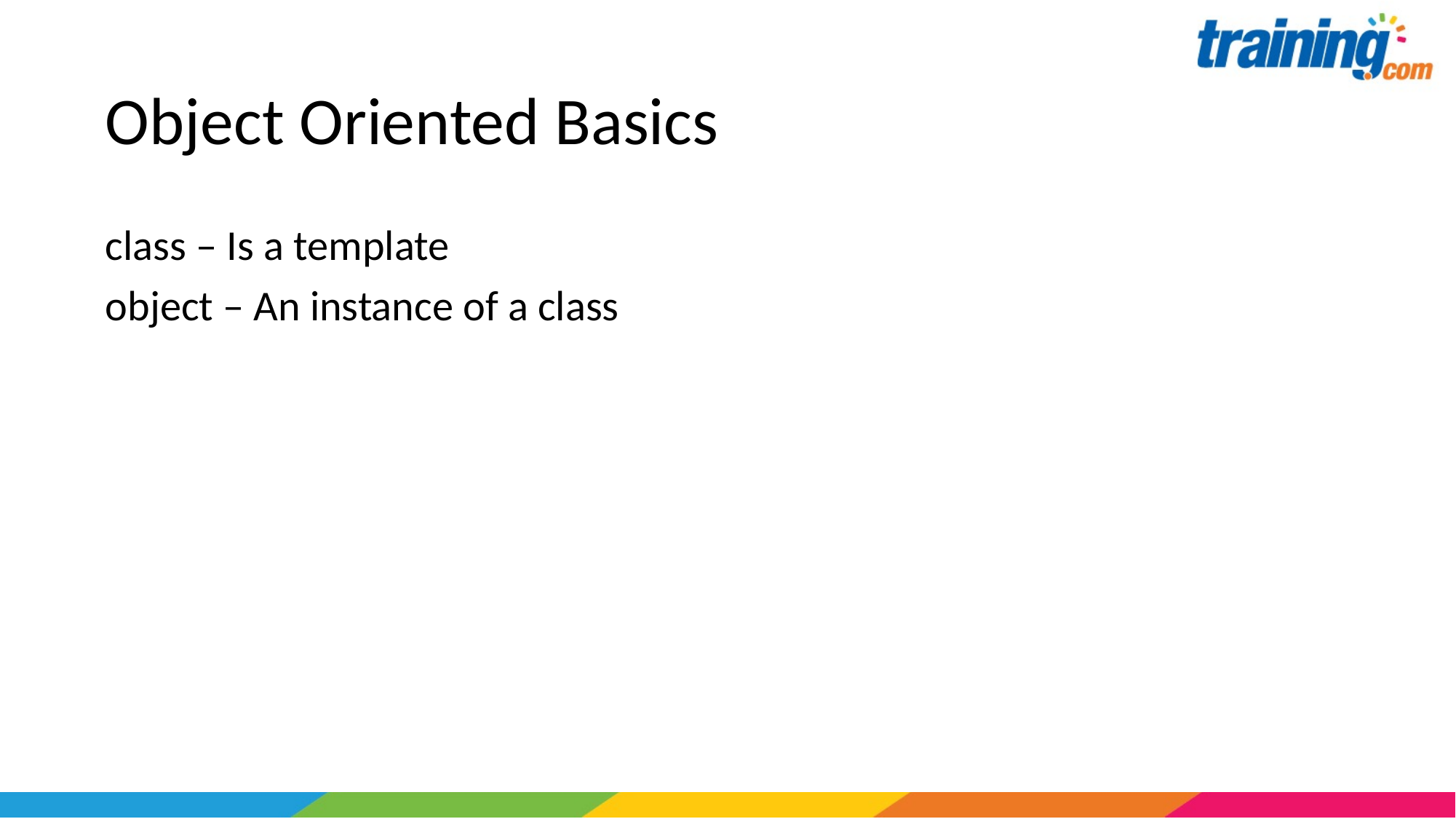

# Object Oriented Basics
class – Is a template
object – An instance of a class